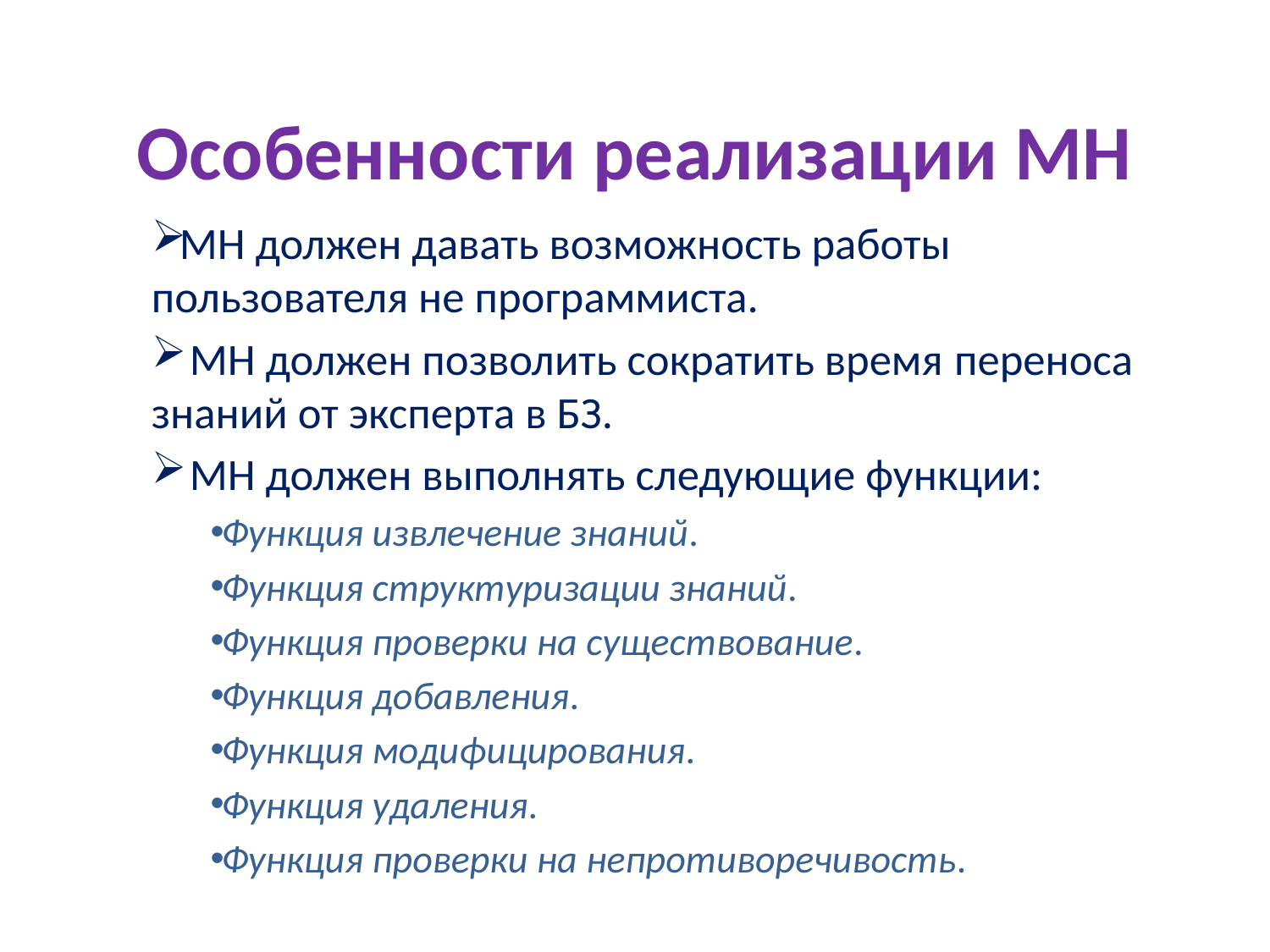

# Особенности реализации МН
МН должен давать возможность работы 	пользователя не программиста.
 МН должен позволить сократить время 	переноса знаний от эксперта в БЗ.
 МН должен выполнять следующие функции:
Функция извлечение знаний.
Функция структуризации знаний.
Функция проверки на существование.
Функция добавления.
Функция модифицирования.
Функция удаления.
Функция проверки на непротиворечивость.